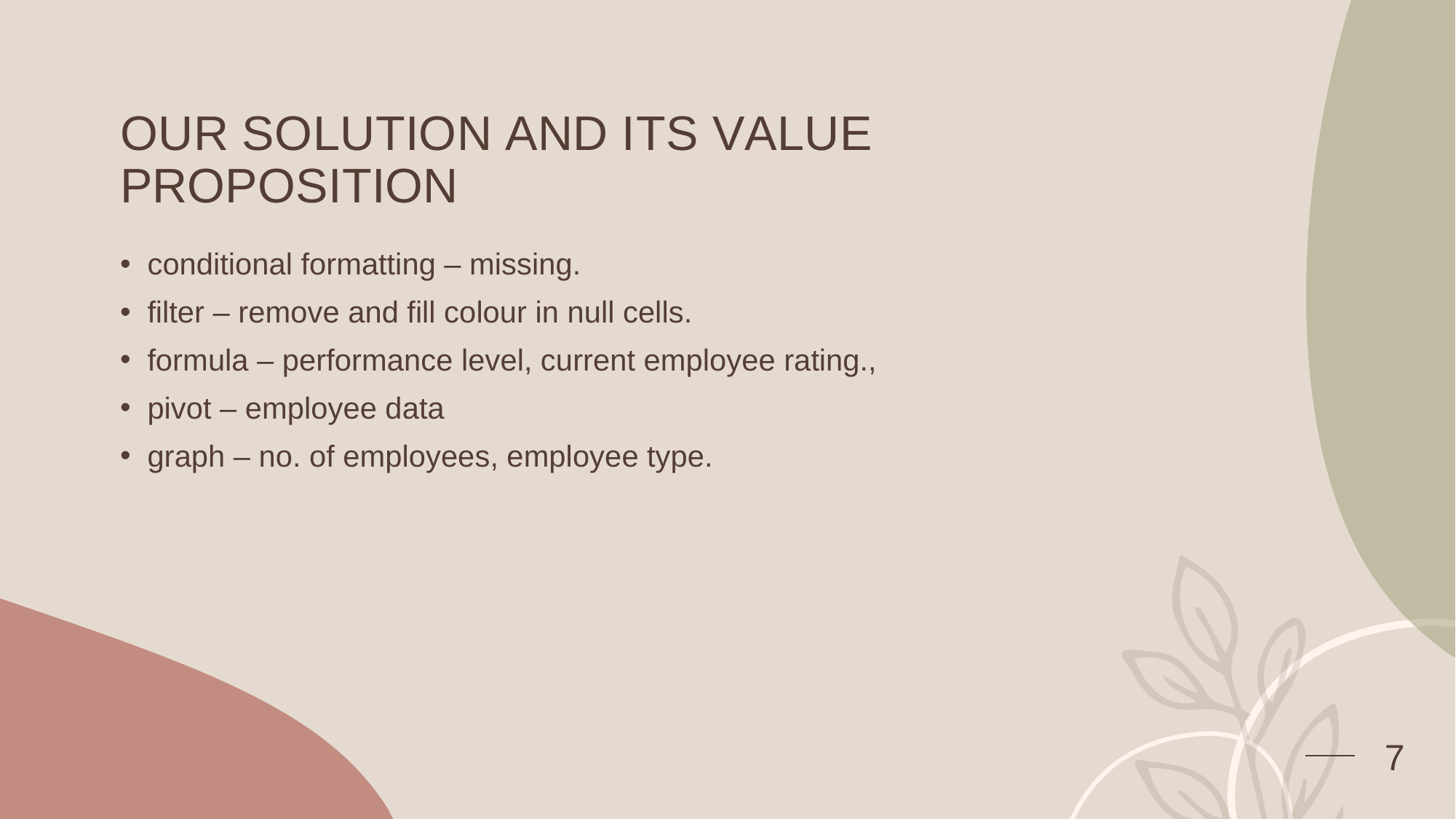

# OUR SOLUTION AND ITS VALUE PROPOSITION
conditional formatting – missing.
filter – remove and fill colour in null cells.
formula – performance level, current employee rating.,
pivot – employee data
graph – no. of employees, employee type.

7